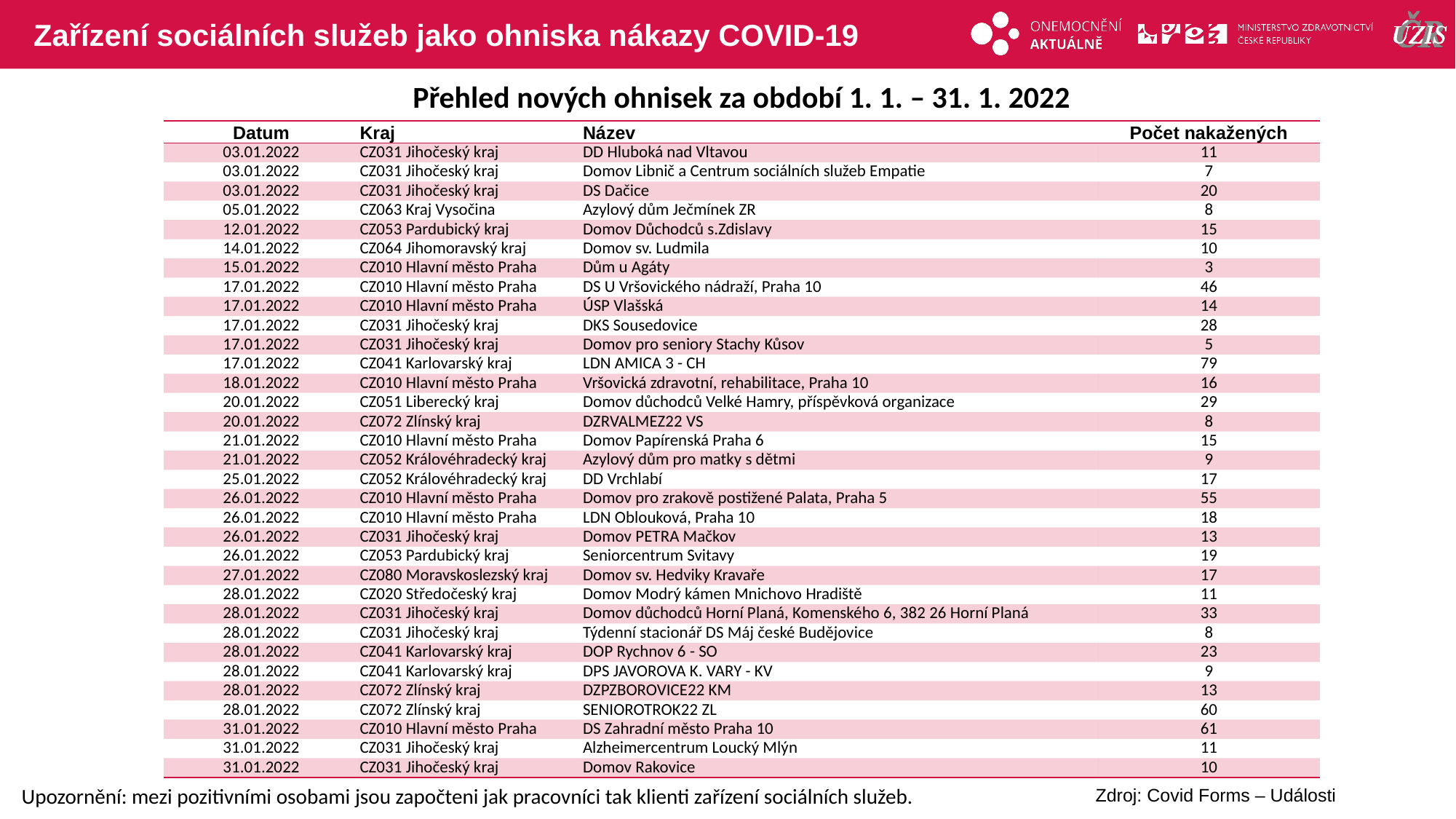

# Zařízení sociálních služeb jako ohniska nákazy COVID-19
Přehled nových ohnisek za období 1. 1. – 31. 1. 2022
| Datum | Kraj | Název | Počet nakažených |
| --- | --- | --- | --- |
| 03.01.2022 | CZ031 Jihočeský kraj | DD Hluboká nad Vltavou | 11 |
| 03.01.2022 | CZ031 Jihočeský kraj | Domov Libnič a Centrum sociálních služeb Empatie | 7 |
| 03.01.2022 | CZ031 Jihočeský kraj | DS Dačice | 20 |
| 05.01.2022 | CZ063 Kraj Vysočina | Azylový dům Ječmínek ZR | 8 |
| 12.01.2022 | CZ053 Pardubický kraj | Domov Důchodců s.Zdislavy | 15 |
| 14.01.2022 | CZ064 Jihomoravský kraj | Domov sv. Ludmila | 10 |
| 15.01.2022 | CZ010 Hlavní město Praha | Dům u Agáty | 3 |
| 17.01.2022 | CZ010 Hlavní město Praha | DS U Vršovického nádraží, Praha 10 | 46 |
| 17.01.2022 | CZ010 Hlavní město Praha | ÚSP Vlašská | 14 |
| 17.01.2022 | CZ031 Jihočeský kraj | DKS Sousedovice | 28 |
| 17.01.2022 | CZ031 Jihočeský kraj | Domov pro seniory Stachy Kůsov | 5 |
| 17.01.2022 | CZ041 Karlovarský kraj | LDN AMICA 3 - CH | 79 |
| 18.01.2022 | CZ010 Hlavní město Praha | Vršovická zdravotní, rehabilitace, Praha 10 | 16 |
| 20.01.2022 | CZ051 Liberecký kraj | Domov důchodců Velké Hamry, příspěvková organizace | 29 |
| 20.01.2022 | CZ072 Zlínský kraj | DZRVALMEZ22 VS | 8 |
| 21.01.2022 | CZ010 Hlavní město Praha | Domov Papírenská Praha 6 | 15 |
| 21.01.2022 | CZ052 Královéhradecký kraj | Azylový dům pro matky s dětmi | 9 |
| 25.01.2022 | CZ052 Královéhradecký kraj | DD Vrchlabí | 17 |
| 26.01.2022 | CZ010 Hlavní město Praha | Domov pro zrakově postižené Palata, Praha 5 | 55 |
| 26.01.2022 | CZ010 Hlavní město Praha | LDN Oblouková, Praha 10 | 18 |
| 26.01.2022 | CZ031 Jihočeský kraj | Domov PETRA Mačkov | 13 |
| 26.01.2022 | CZ053 Pardubický kraj | Seniorcentrum Svitavy | 19 |
| 27.01.2022 | CZ080 Moravskoslezský kraj | Domov sv. Hedviky Kravaře | 17 |
| 28.01.2022 | CZ020 Středočeský kraj | Domov Modrý kámen Mnichovo Hradiště | 11 |
| 28.01.2022 | CZ031 Jihočeský kraj | Domov důchodců Horní Planá, Komenského 6, 382 26 Horní Planá | 33 |
| 28.01.2022 | CZ031 Jihočeský kraj | Týdenní stacionář DS Máj české Budějovice | 8 |
| 28.01.2022 | CZ041 Karlovarský kraj | DOP Rychnov 6 - SO | 23 |
| 28.01.2022 | CZ041 Karlovarský kraj | DPS JAVOROVA K. VARY - KV | 9 |
| 28.01.2022 | CZ072 Zlínský kraj | DZPZBOROVICE22 KM | 13 |
| 28.01.2022 | CZ072 Zlínský kraj | SENIOROTROK22 ZL | 60 |
| 31.01.2022 | CZ010 Hlavní město Praha | DS Zahradní město Praha 10 | 61 |
| 31.01.2022 | CZ031 Jihočeský kraj | Alzheimercentrum Loucký Mlýn | 11 |
| 31.01.2022 | CZ031 Jihočeský kraj | Domov Rakovice | 10 |
Upozornění: mezi pozitivními osobami jsou započteni jak pracovníci tak klienti zařízení sociálních služeb.
Zdroj: Covid Forms – Události